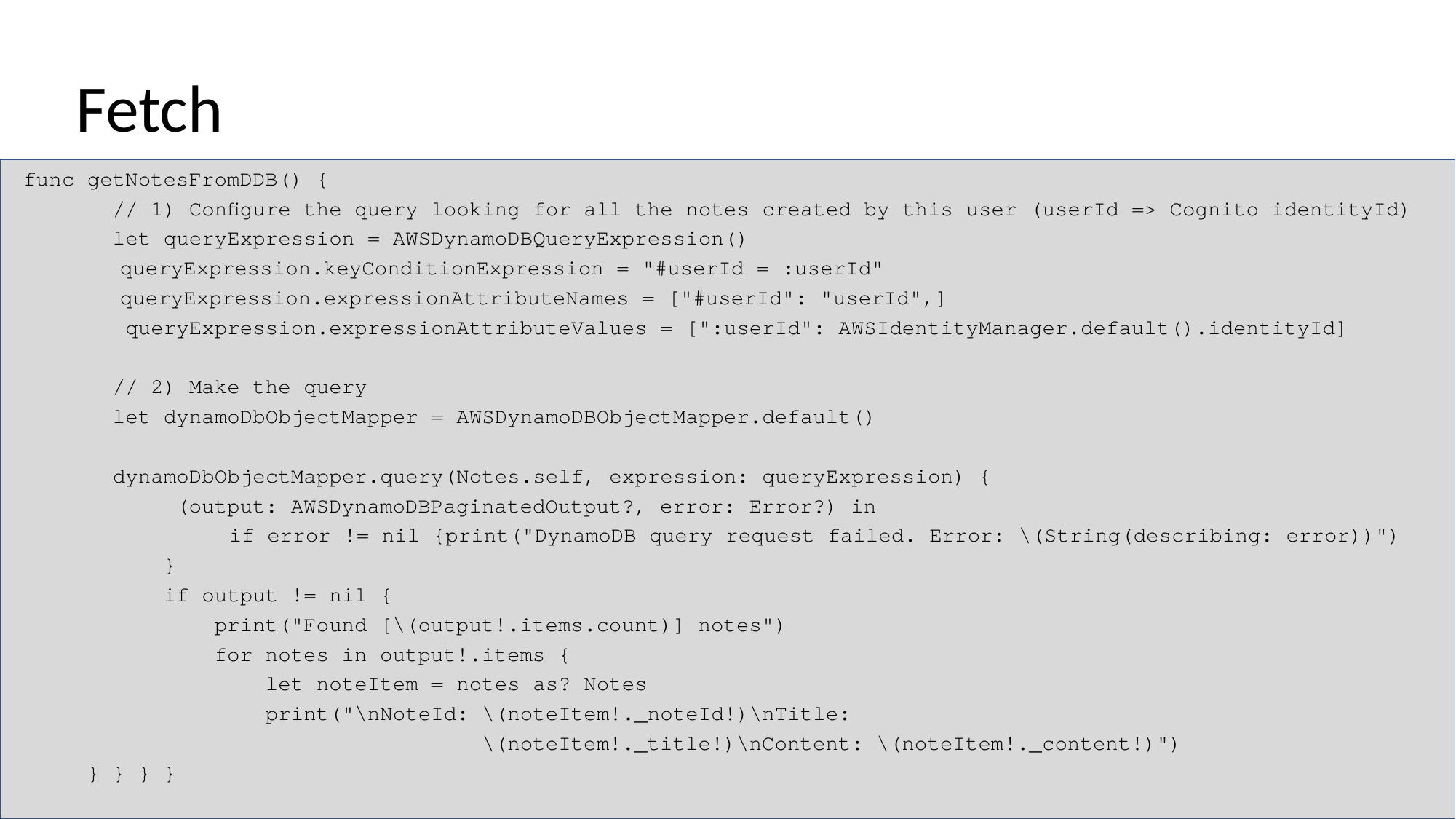

# Fetch
 func getNotesFromDDB() {
        // 1) Configure the query looking for all the notes created by this user (userId => Cognito identityId)
        let queryExpression = AWSDynamoDBQueryExpression()
	queryExpression.keyConditionExpression = "#userId = :userId"
	queryExpression.expressionAttributeNames = ["#userId": "userId",]
         queryExpression.expressionAttributeValues = [":userId": AWSIdentityManager.default().identityId]

        // 2) Make the query
        let dynamoDbObjectMapper = AWSDynamoDBObjectMapper.default()

        dynamoDbObjectMapper.query(Notes.self, expression: queryExpression) {
             (output: AWSDynamoDBPaginatedOutput?, error: Error?) in
            	if error != nil {print("DynamoDB query request failed. Error: \(String(describing: error))")
            }
            if output != nil {
                print("Found [\(output!.items.count)] notes")
                for notes in output!.items {
                    let noteItem = notes as? Notes
                    print("\nNoteId: \(noteItem!._noteId!)\nTitle:
                                     \(noteItem!._title!)\nContent: \(noteItem!._content!)")
      } } } }